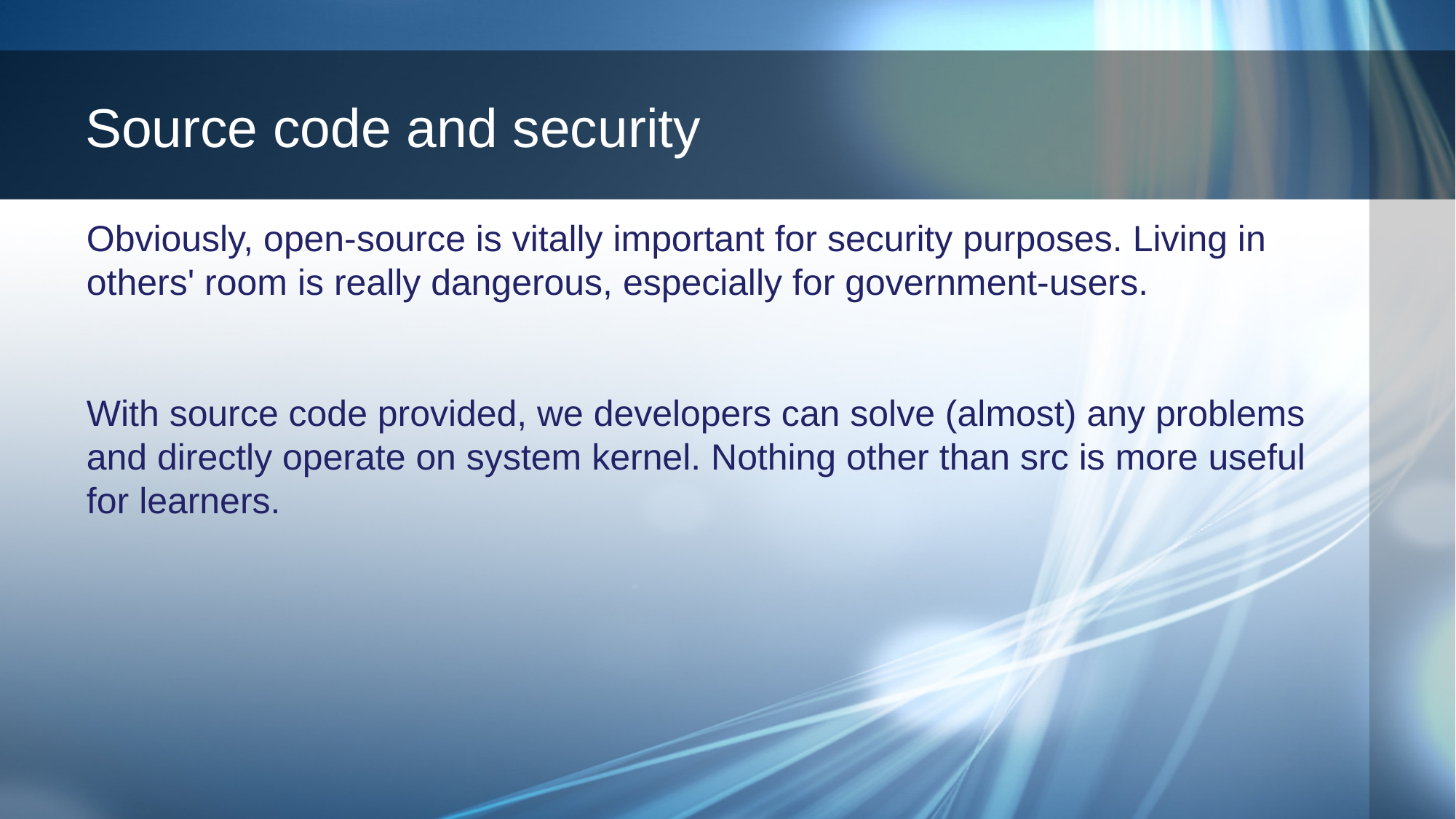

# Source code and security
Obviously, open-source is vitally important for security purposes. Living in others' room is really dangerous, especially for government-users.

With source code provided, we developers can solve (almost) any problems and directly operate on system kernel. Nothing other than src is more useful for learners.